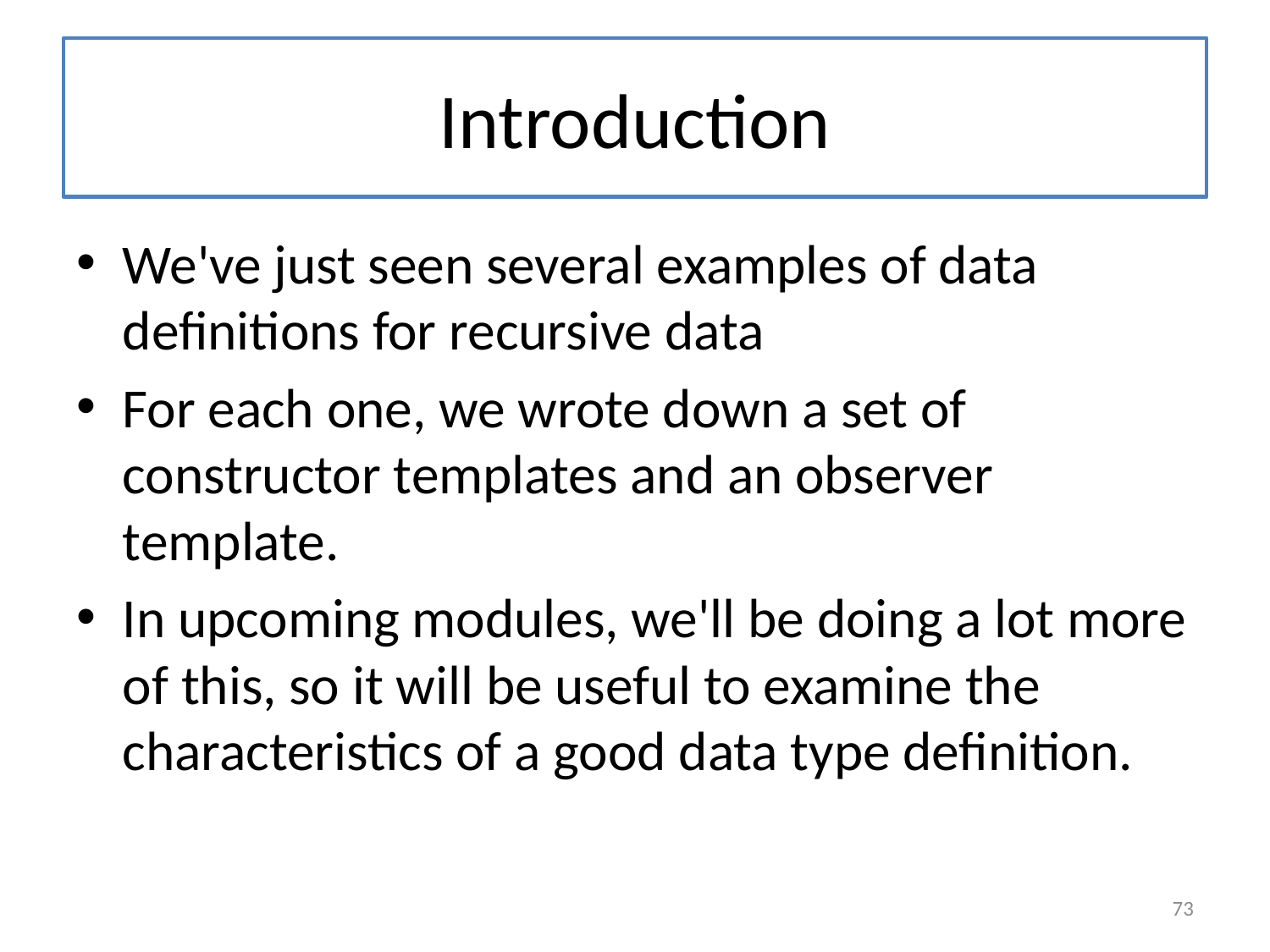

# Introduction
We've just seen several examples of data definitions for recursive data
For each one, we wrote down a set of constructor templates and an observer template.
In upcoming modules, we'll be doing a lot more of this, so it will be useful to examine the characteristics of a good data type definition.
73